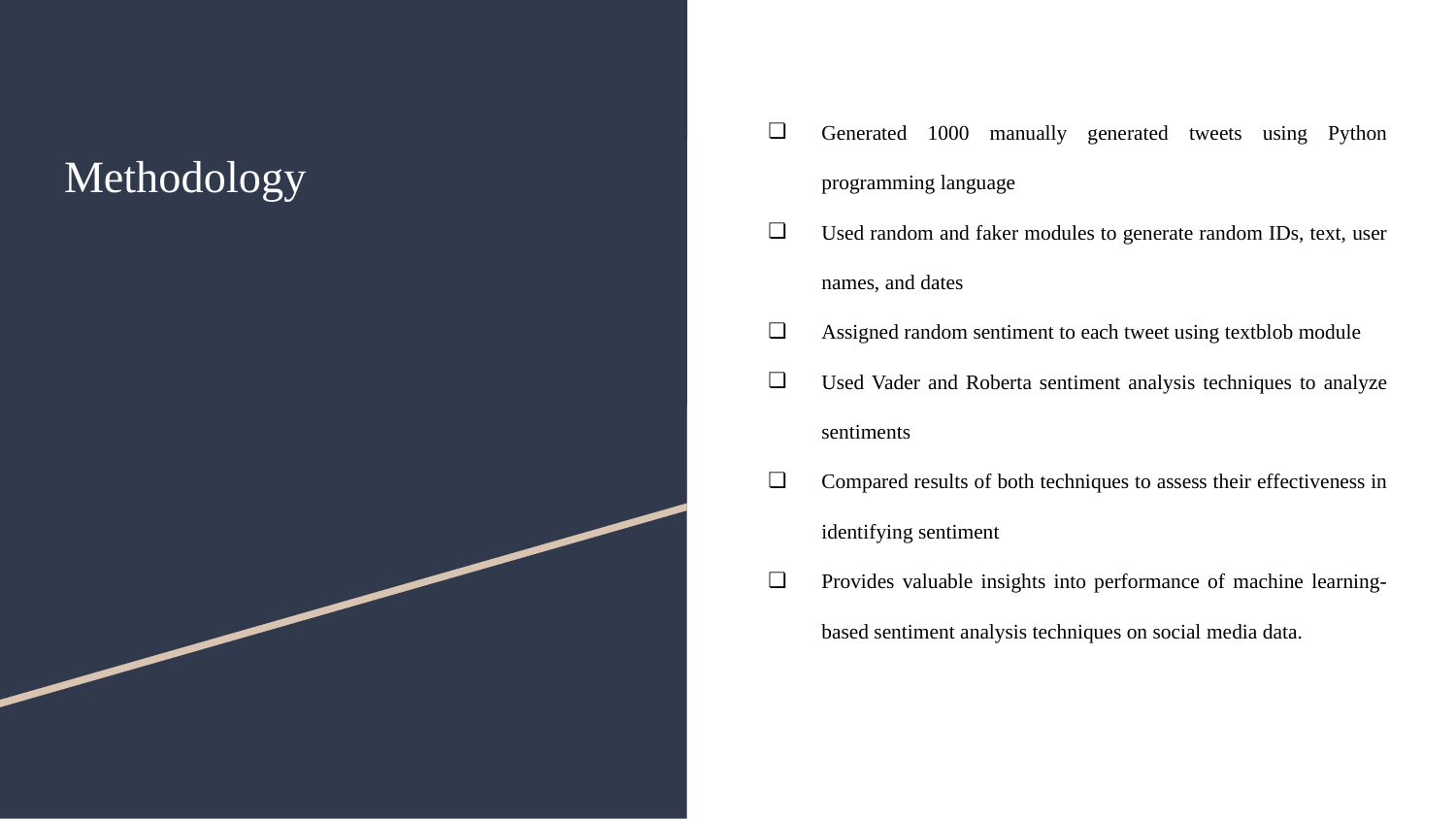

# Methodology
Generated 1000 manually generated tweets using Python programming language
Used random and faker modules to generate random IDs, text, user names, and dates
Assigned random sentiment to each tweet using textblob module
Used Vader and Roberta sentiment analysis techniques to analyze sentiments
Compared results of both techniques to assess their effectiveness in identifying sentiment
Provides valuable insights into performance of machine learning-based sentiment analysis techniques on social media data.